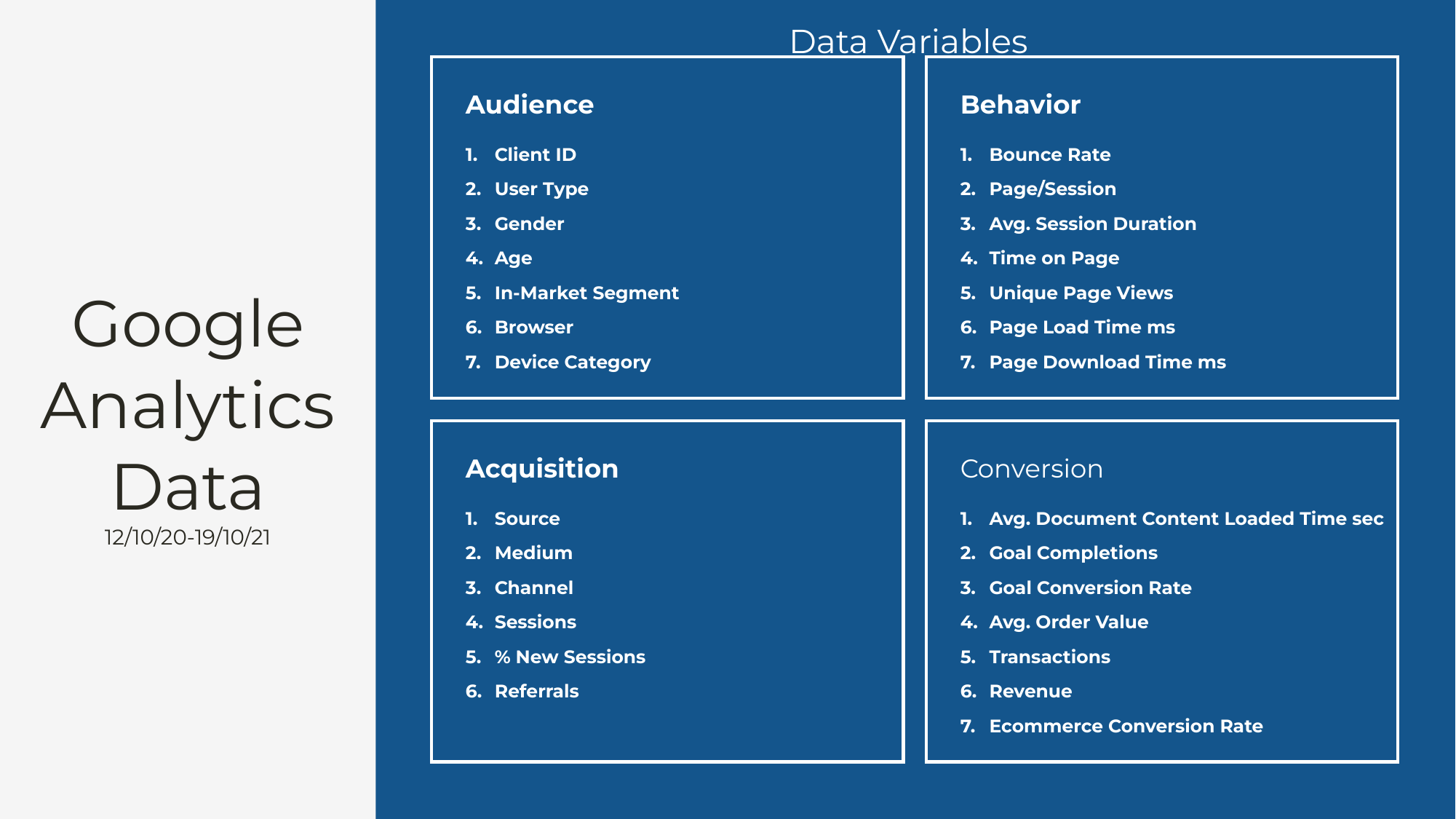

Data Variables

Audience
Behavior
Client ID
User Type
Gender
Age
In-Market Segment
Browser
Device Category
Bounce Rate
Page/Session
Avg. Session Duration
Time on Page
Unique Page Views
Page Load Time ms
Page Download Time ms
Google
Analytics
Data

Acquisition
Conversion
Source
Medium
Channel
Sessions
% New Sessions
Referrals
Avg. Document Content Loaded Time sec
Goal Completions
Goal Conversion Rate
Avg. Order Value
Transactions
Revenue
Ecommerce Conversion Rate
12/10/20-19/10/21